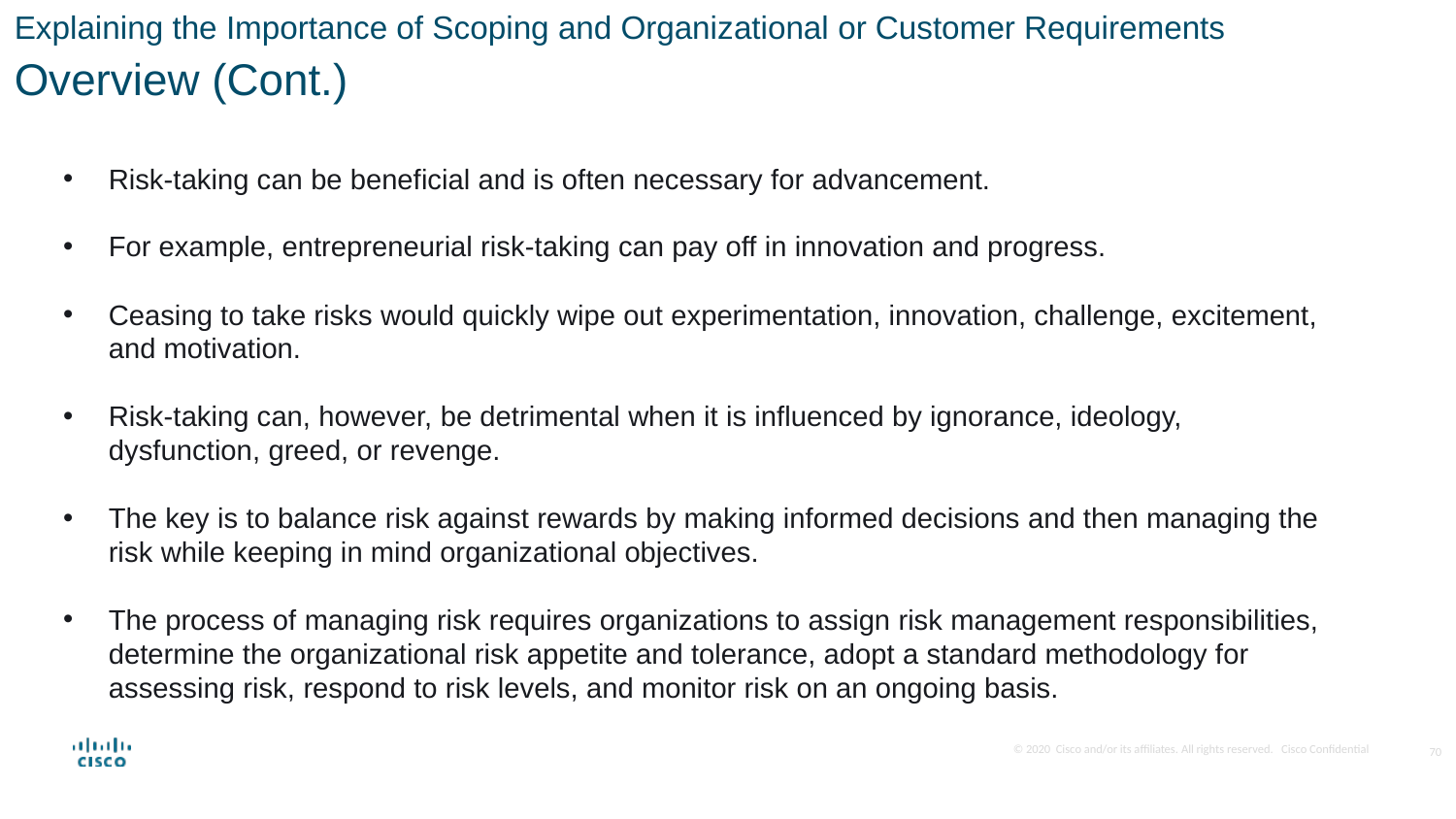

Explaining the Importance of Scoping and Organizational or Customer Requirements
Overview (Cont.)
Risk-taking can be beneficial and is often necessary for advancement.

For example, entrepreneurial risk-taking can pay off in innovation and progress.

Ceasing to take risks would quickly wipe out experimentation, innovation, challenge, excitement, and motivation.

Risk-taking can, however, be detrimental when it is influenced by ignorance, ideology, dysfunction, greed, or revenge.

The key is to balance risk against rewards by making informed decisions and then managing the risk while keeping in mind organizational objectives.

The process of managing risk requires organizations to assign risk management responsibilities, determine the organizational risk appetite and tolerance, adopt a standard methodology for assessing risk, respond to risk levels, and monitor risk on an ongoing basis.
70